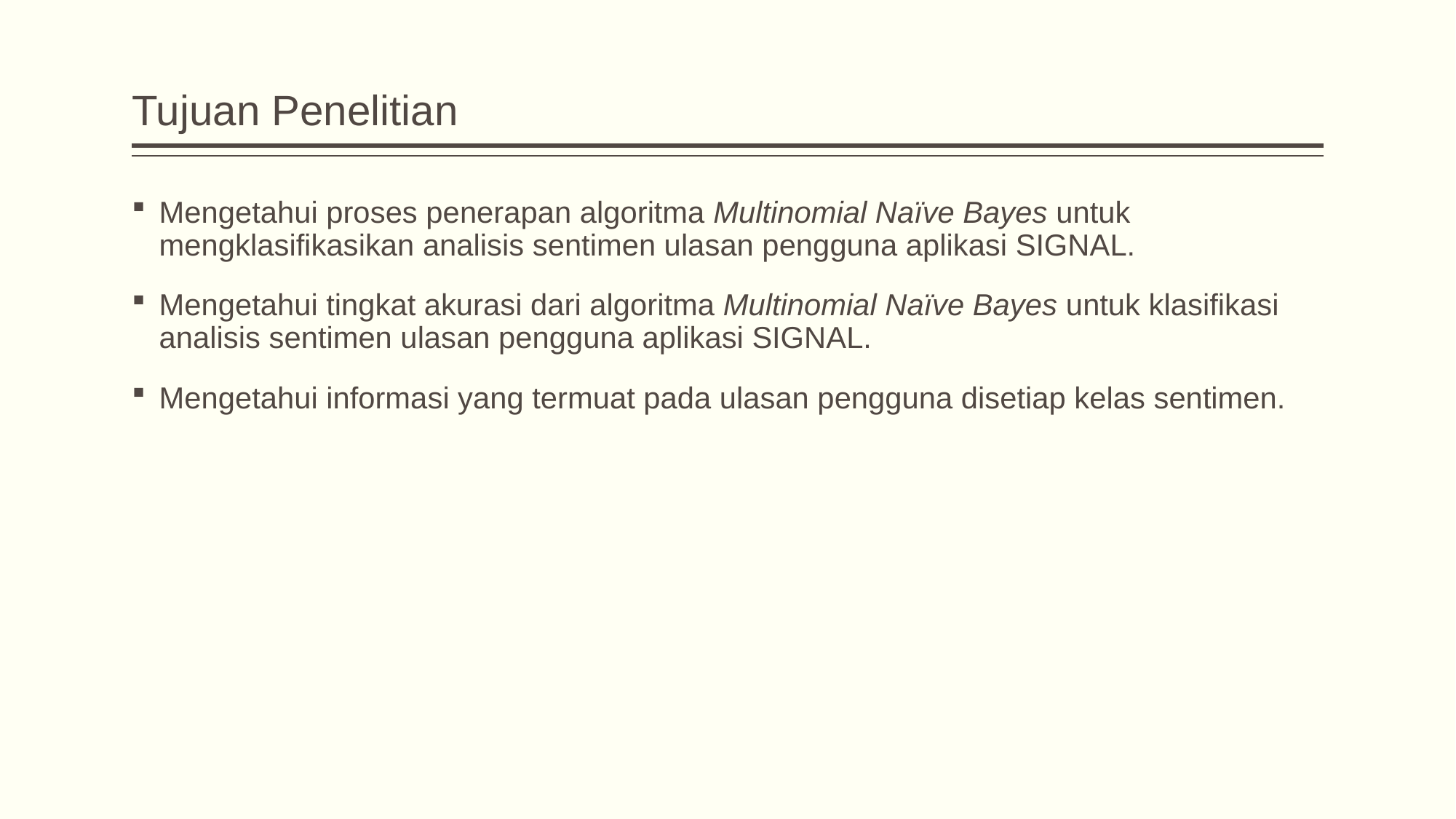

# Tujuan Penelitian
Mengetahui proses penerapan algoritma Multinomial Naïve Bayes untuk mengklasifikasikan analisis sentimen ulasan pengguna aplikasi SIGNAL.
Mengetahui tingkat akurasi dari algoritma Multinomial Naïve Bayes untuk klasifikasi analisis sentimen ulasan pengguna aplikasi SIGNAL.
Mengetahui informasi yang termuat pada ulasan pengguna disetiap kelas sentimen.